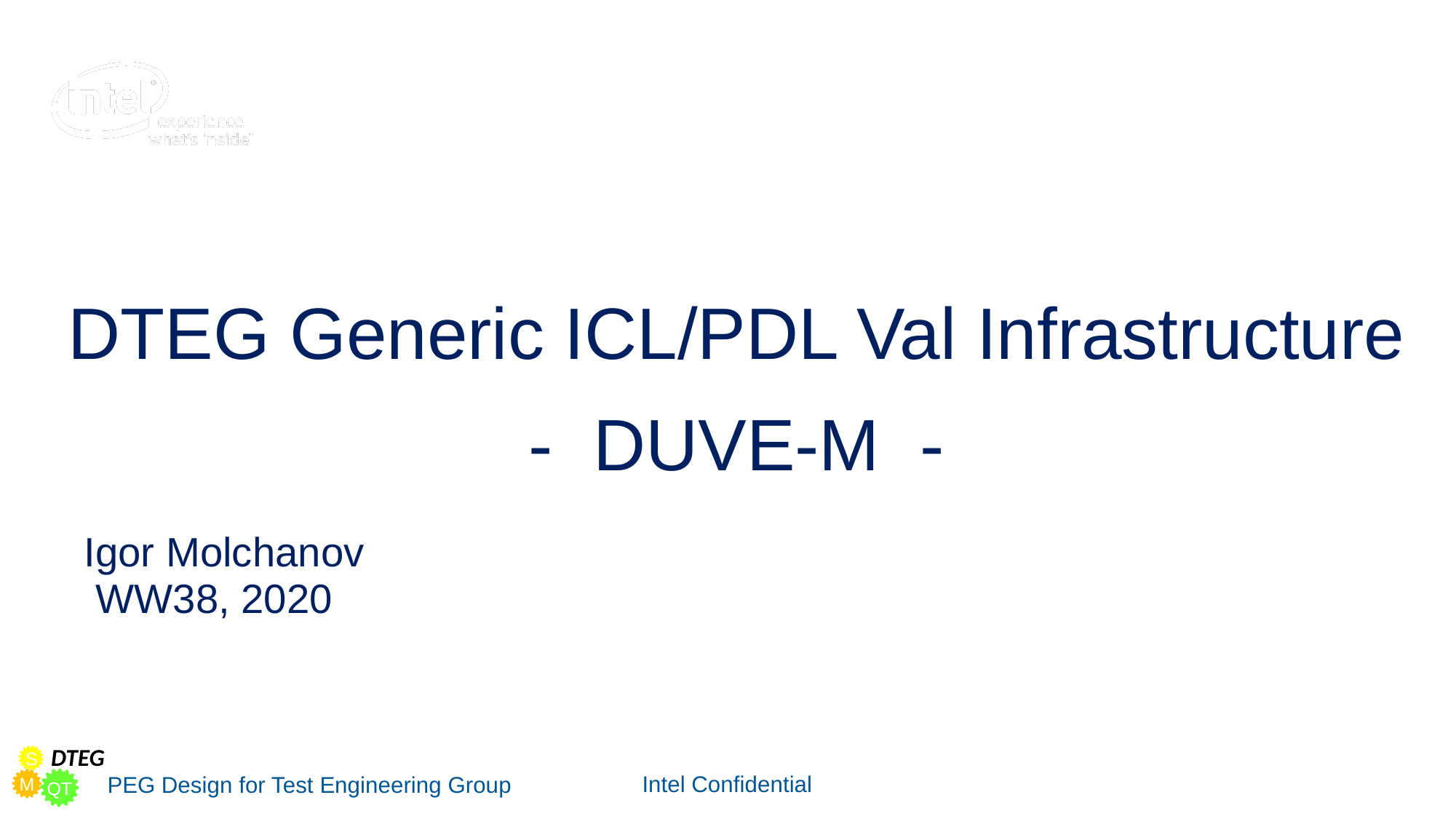

# DTEG Generic ICL/PDL Val Infrastructure -  DUVE-M  -

Igor Molchanov
 WW38, 2020